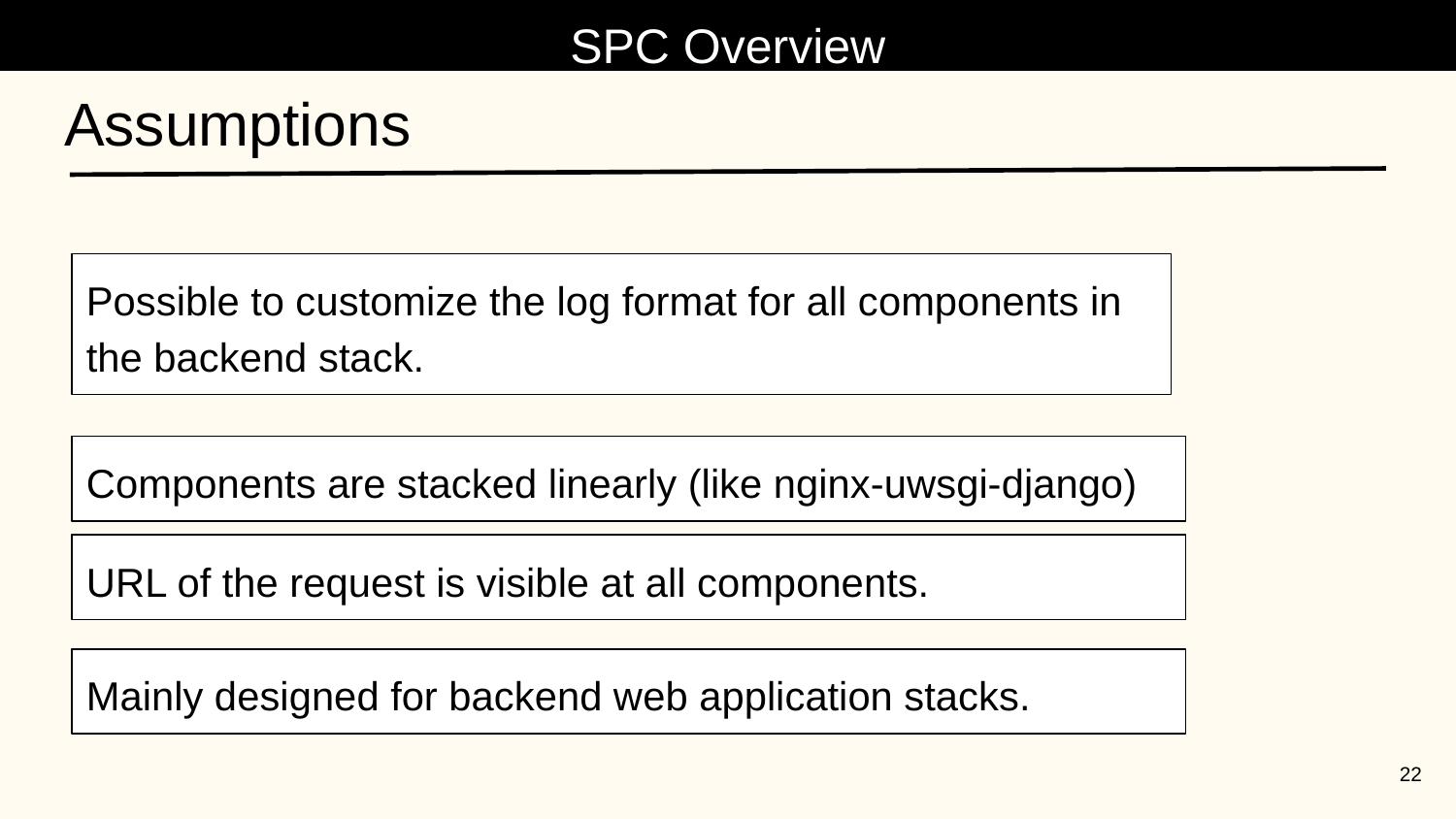

# SPC Overview

Assumptions
Possible to customize the log format for all components in the backend stack.
Components are stacked linearly (like nginx-uwsgi-django)
URL of the request is visible at all components.
Mainly designed for backend web application stacks.

22